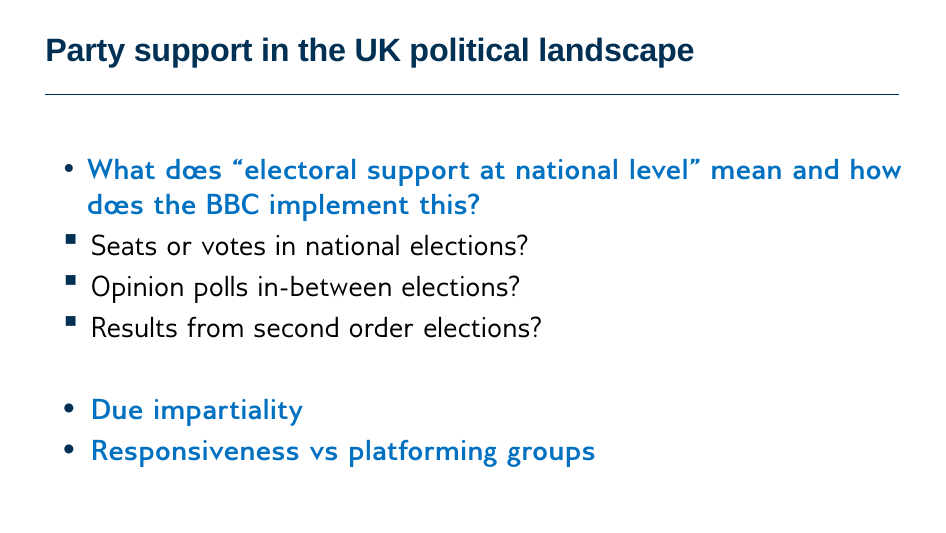

# Party support in the UK political landscape

What does “electoral support at national level” mean and how does the BBC implement this?
Seats or votes in national elections?
Opinion polls in-between elections?
Results from second order elections?

Due impartiality
Responsiveness vs platforming groups